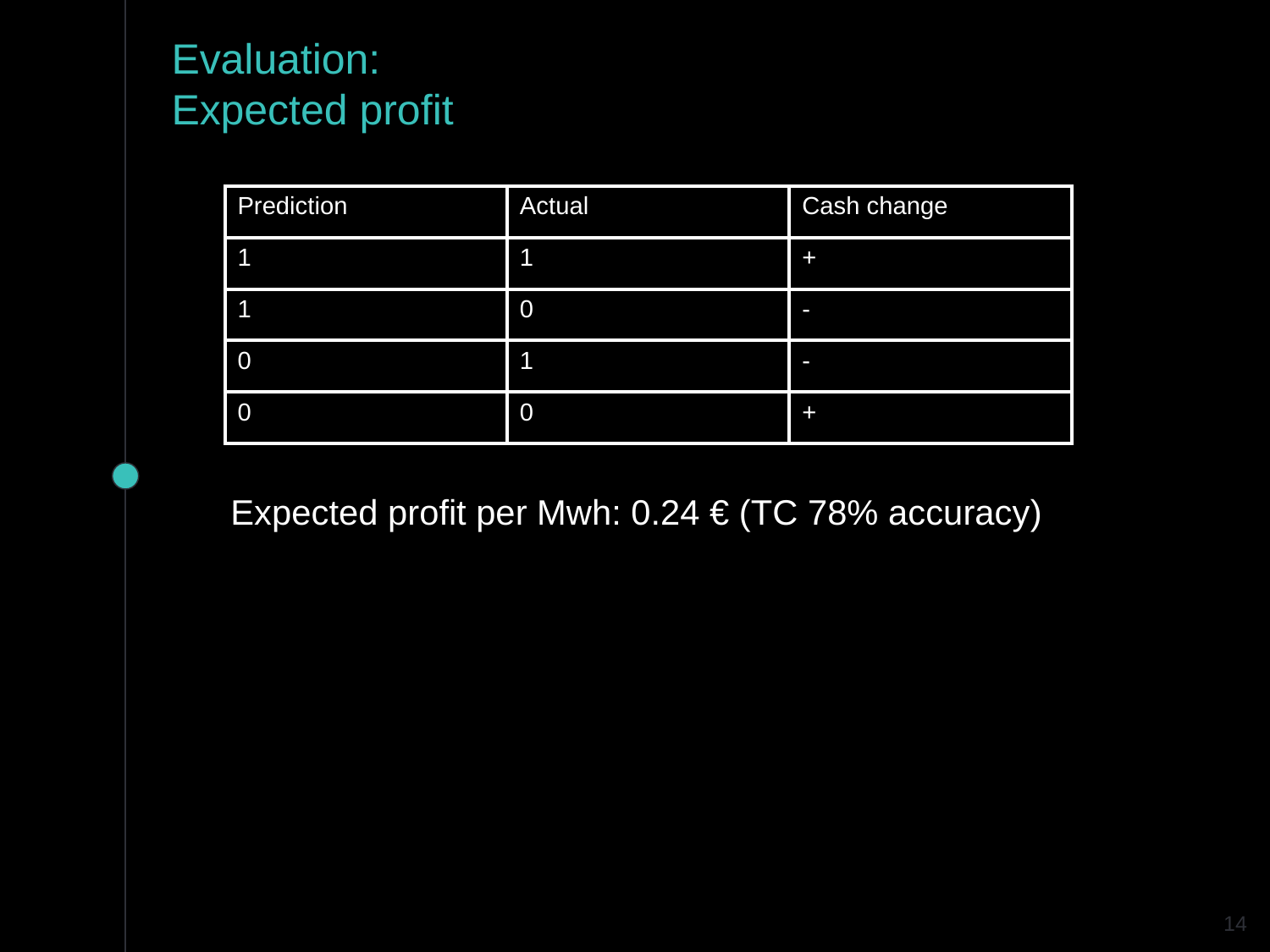

Evaluation:
Expected profit
| Prediction | Actual | Cash change |
| --- | --- | --- |
| 1 | 1 | + |
| 1 | 0 | - |
| 0 | 1 | - |
| 0 | 0 | + |
Expected profit per Mwh: 0.24 € (TC 78% accuracy)
14